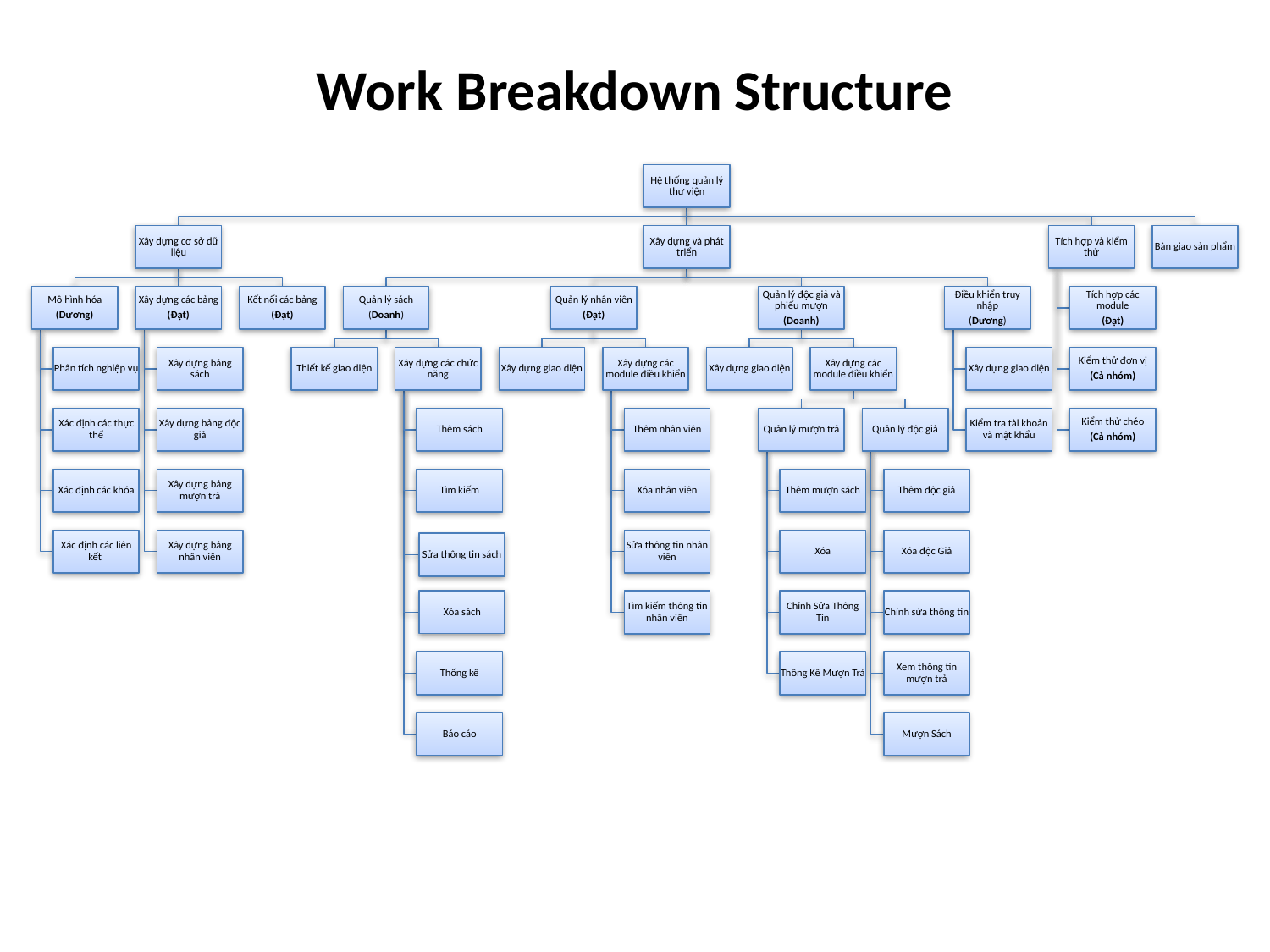

Hệ thống quản lý thư viện
Xây dựng cơ sở dữ liệu
Mô hình hóa
(Dương)
Phân tích nghiệp vụ
Xác định các thực thể
Xác định các khóa
Xác định các liên kết
Xây dựng các bảng
(Đạt)
Xây dựng bảng sách
Xây dựng bảng độc giả
Xây dựng bảng mượn trả
Xây dựng bảng nhân viên
Kết nối các bảng
(Đạt)
Xây dựng và phát triển
Quản lý sách
(Doanh)
Thiết kế giao diện
Xây dựng các chức năng
Thêm sách
Tìm kiếm
Xóa sách
Sửa thông tin sách
Thống kê
Báo cáo
Quản lý nhân viên
(Đạt)
Xây dựng giao diện
Xây dựng các module điều khiển
Thêm nhân viên
Xóa nhân viên
Sửa thông tin nhân viên
Tìm kiếm thông tin nhân viên
Quản lý độc giả và phiếu mượn
(Doanh)
Xây dựng giao diện
Xây dựng các module điều khiển
Quản lý mượn trả
Thêm mượn sách
Xóa
Chỉnh Sửa Thông Tin
Thông Kê Mượn Trả
Quản lý độc giả
Thêm độc giả
Xóa độc Giả
Chỉnh sửa thông tin
Xem thông tin mượn trả
Mượn Sách
Điều khiển truy nhập
(Dương)
Xây dựng giao diện
Kiểm tra tài khoản và mật khẩu
Tích hợp và kiểm thử
Tích hợp các module
(Đạt)
Kiểm thử đơn vị
(Cả nhóm)
Kiểm thử chéo
(Cả nhóm)
Bàn giao sản phẩm
# Work Breakdown Structure